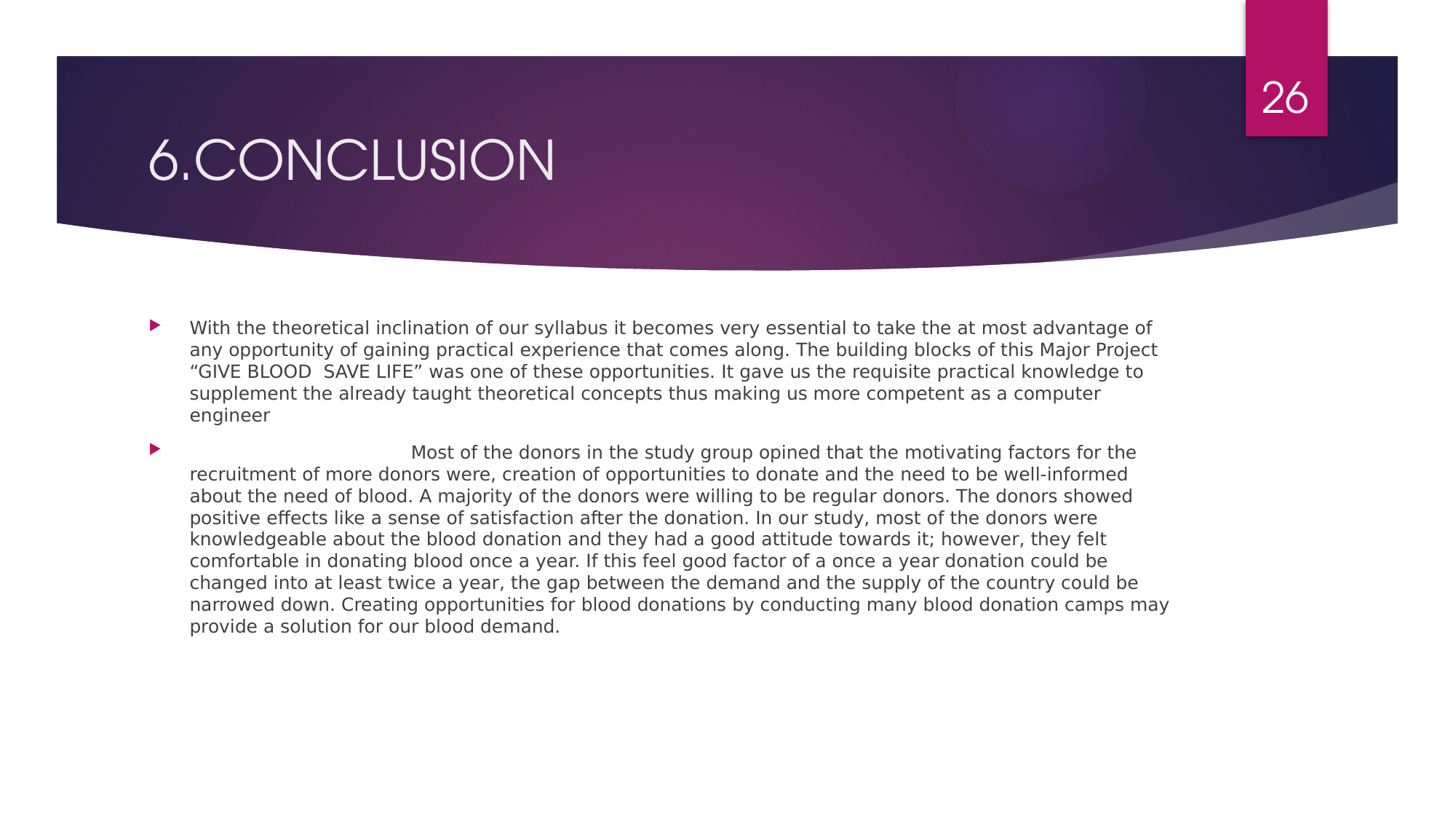

26
# 6.CONCLUSION
With the theoretical inclination of our syllabus it becomes very essential to take the at most advantage of any opportunity of gaining practical experience that comes along. The building blocks of this Major Project “GIVE BLOOD  SAVE LIFE” was one of these opportunities. It gave us the requisite practical knowledge to supplement the already taught theoretical concepts thus making us more competent as a computer engineer
                                      Most of the donors in the study group opined that the motivating factors for the recruitment of more donors were, creation of opportunities to donate and the need to be well-informed about the need of blood. A majority of the donors were willing to be regular donors. The donors showed positive effects like a sense of satisfaction after the donation. In our study, most of the donors were knowledgeable about the blood donation and they had a good attitude towards it; however, they felt comfortable in donating blood once a year. If this feel good factor of a once a year donation could be changed into at least twice a year, the gap between the demand and the supply of the country could be narrowed down. Creating opportunities for blood donations by conducting many blood donation camps may provide a solution for our blood demand.